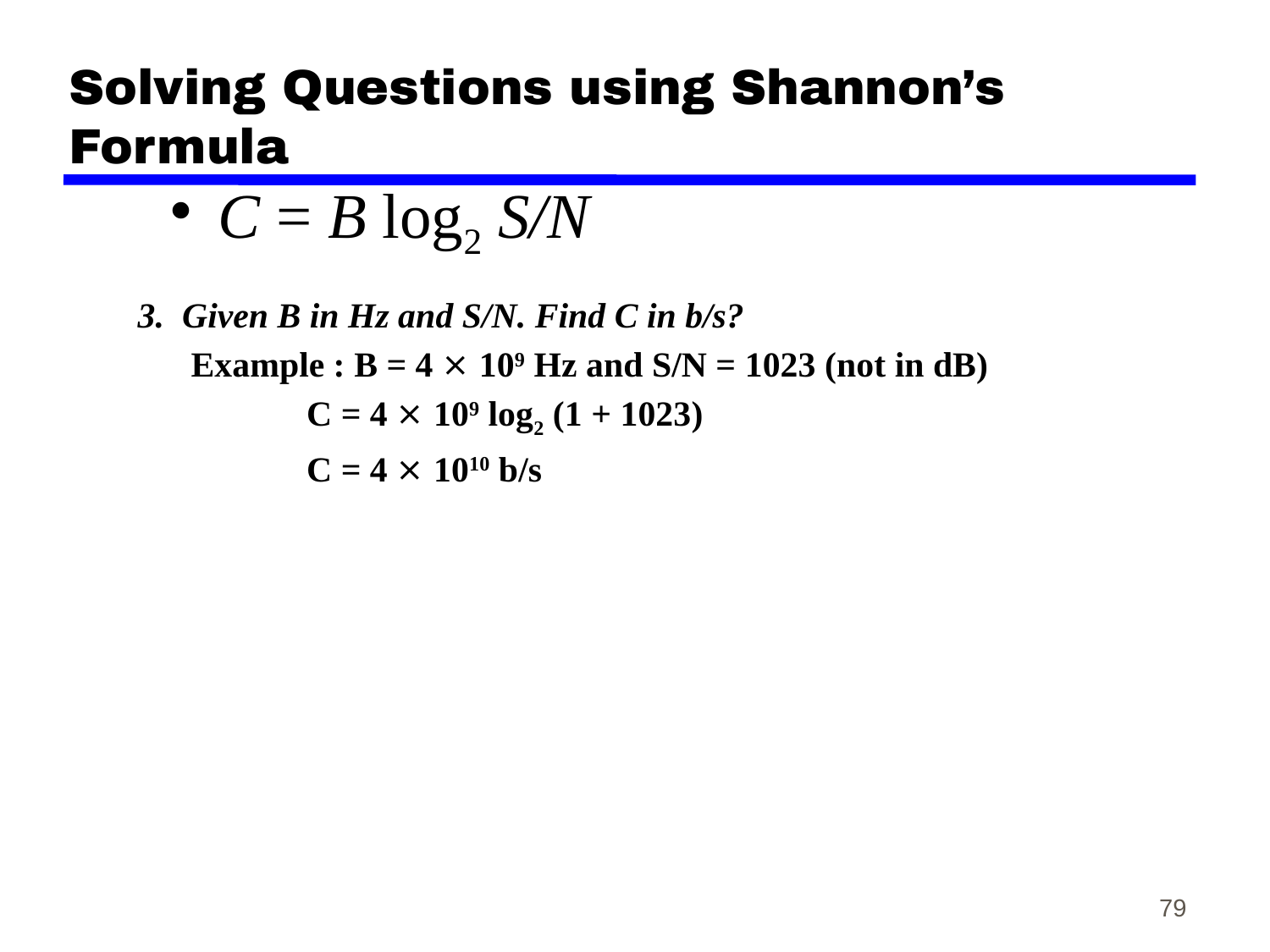

# Solving Questions using Shannon’s Formula
C = B log2 S/N
3.  Given B in Hz and S/N. Find C in b/s?
      Example : B = 4 × 109 Hz and S/N = 1023 (not in dB)
                   C = 4 × 109 log2 (1 + 1023)
                   C = 4 × 1010 b/s

79